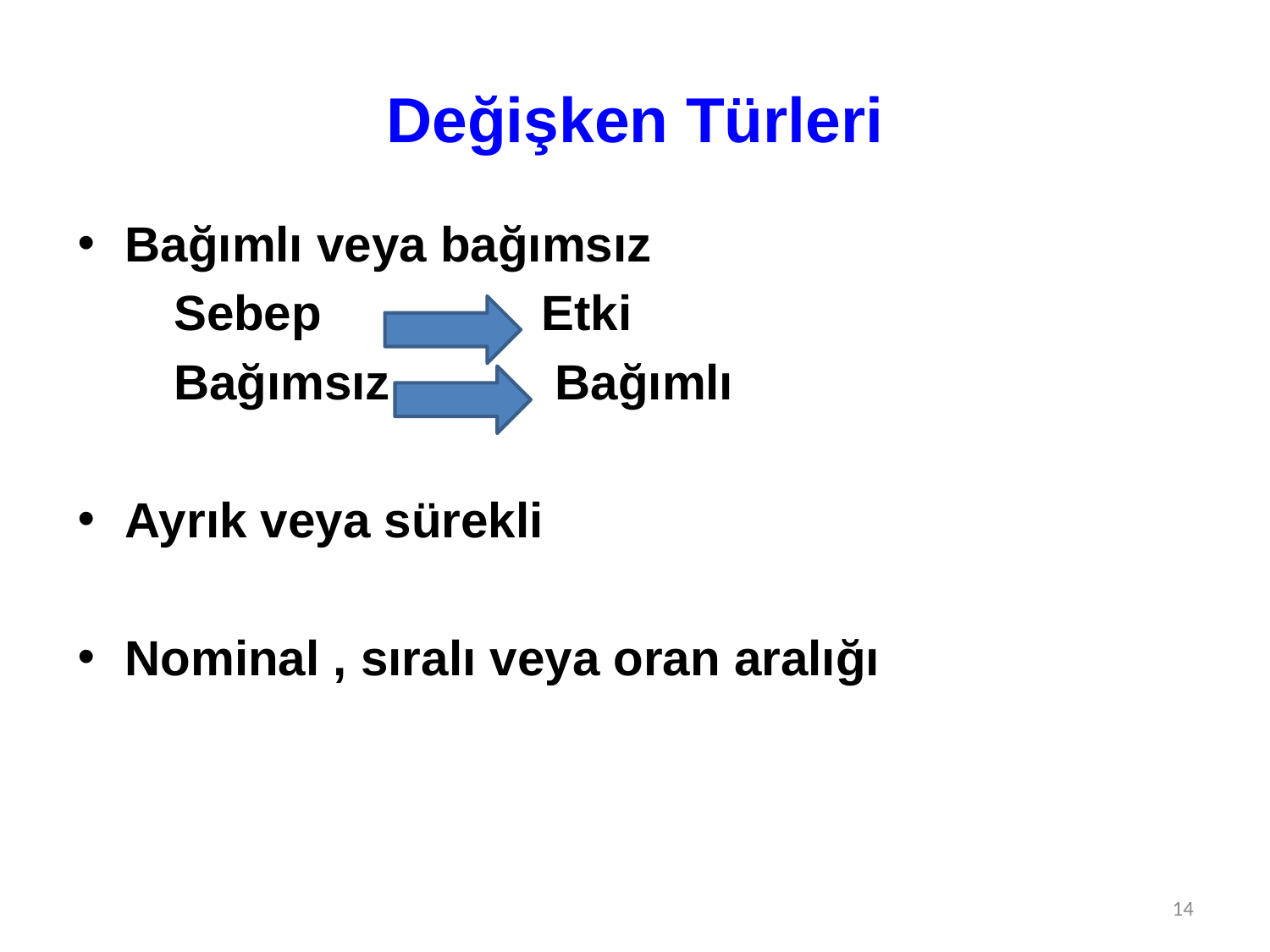

# Değişken Türleri
Bağımlı veya bağımsız
       Sebep                Etki
       Bağımsız            Bağımlı

Ayrık veya sürekli

Nominal , sıralı veya oran aralığı

14